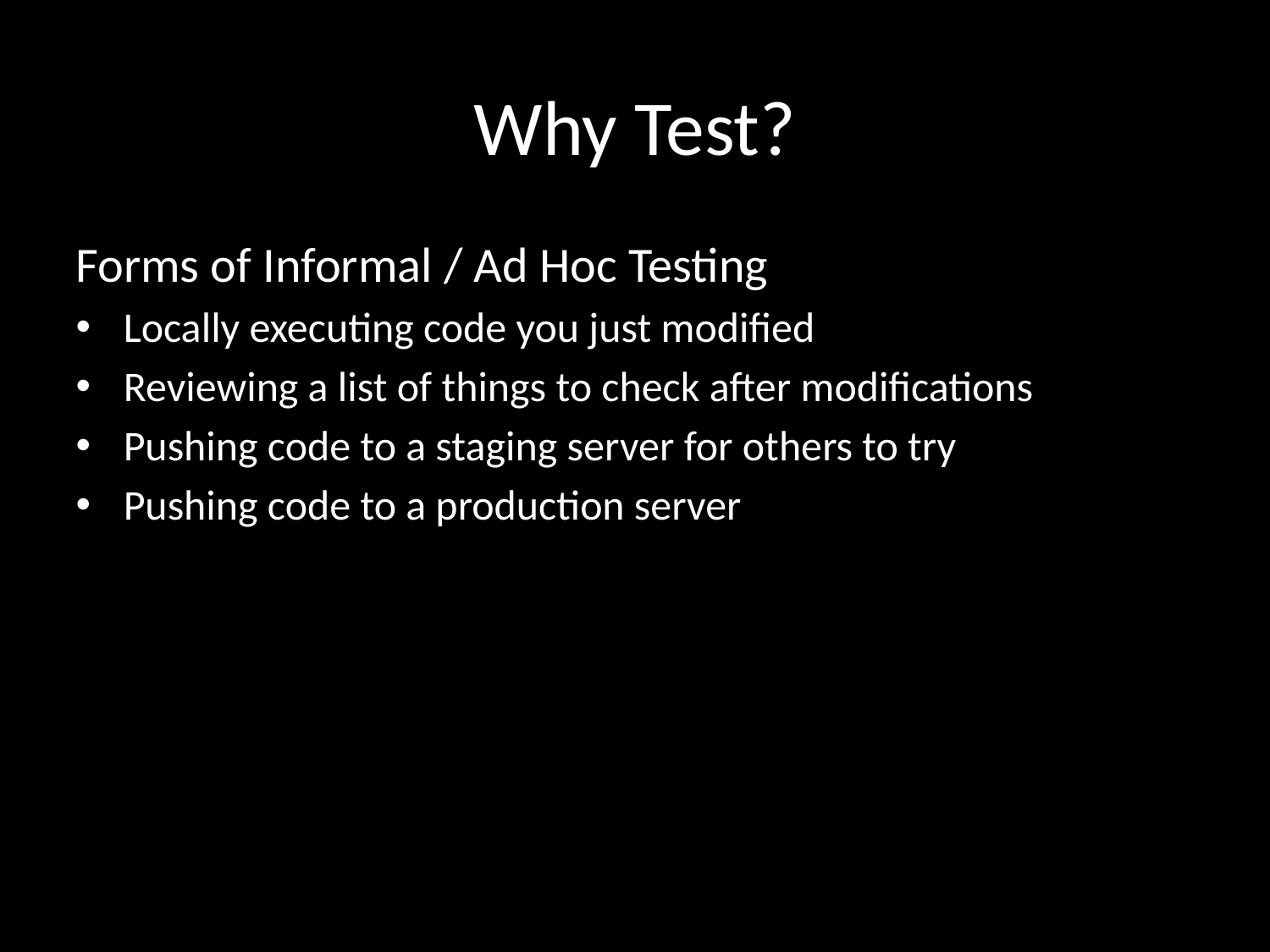

# Why Test?
Forms of Informal / Ad Hoc Testing
Locally executing code you just modified
Reviewing a list of things to check after modifications
Pushing code to a staging server for others to try
Pushing code to a production server